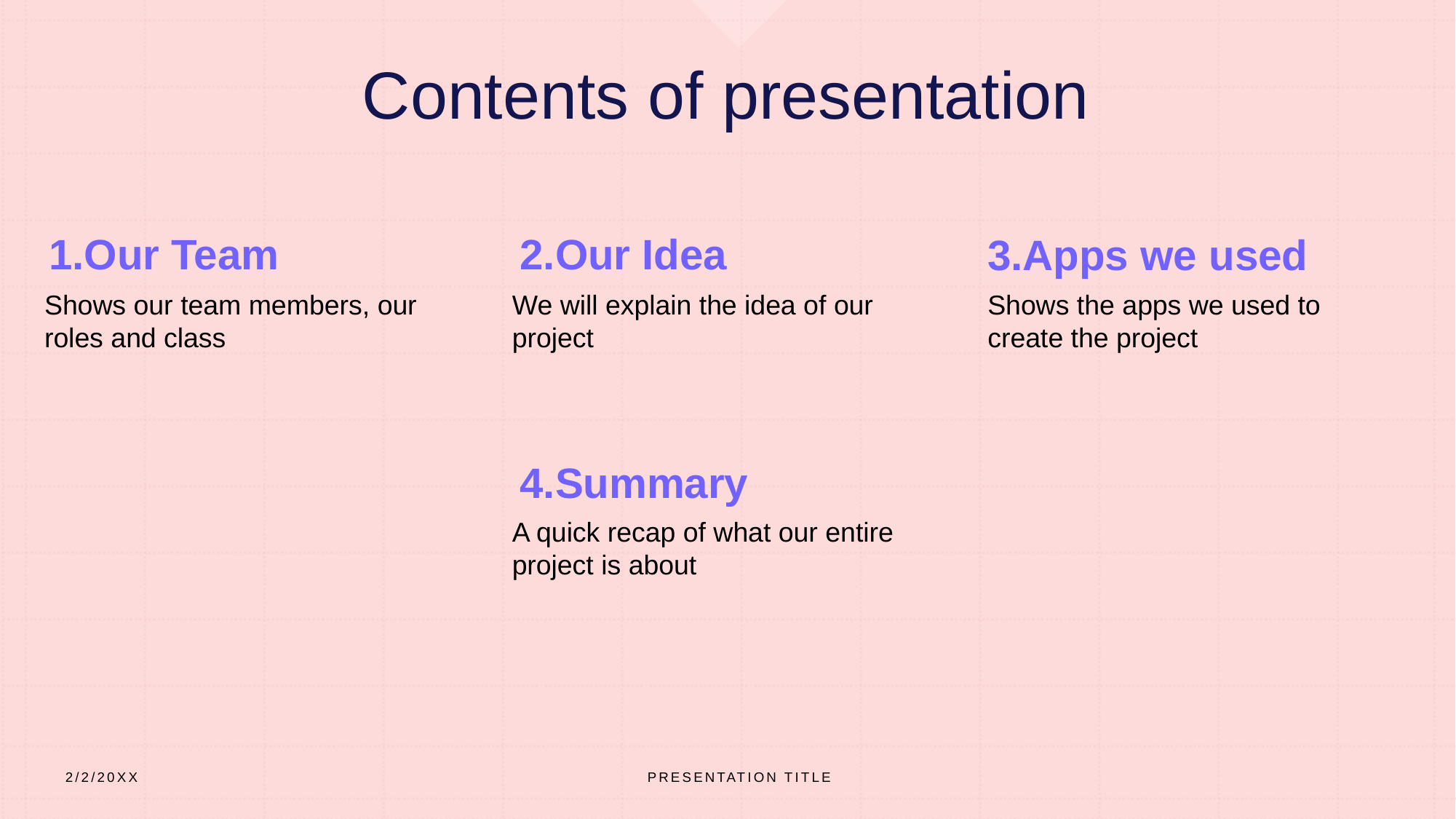

# Contents of presentation
1.Our Team
2.Our Idea
3.Apps we used
Shows our team members, our roles and class
We will explain the idea of our project
Shows the apps we used to create the project
4.Summary
A quick recap of what our entire project is about
PRESENTATION TITLE
2/2/20XX
2